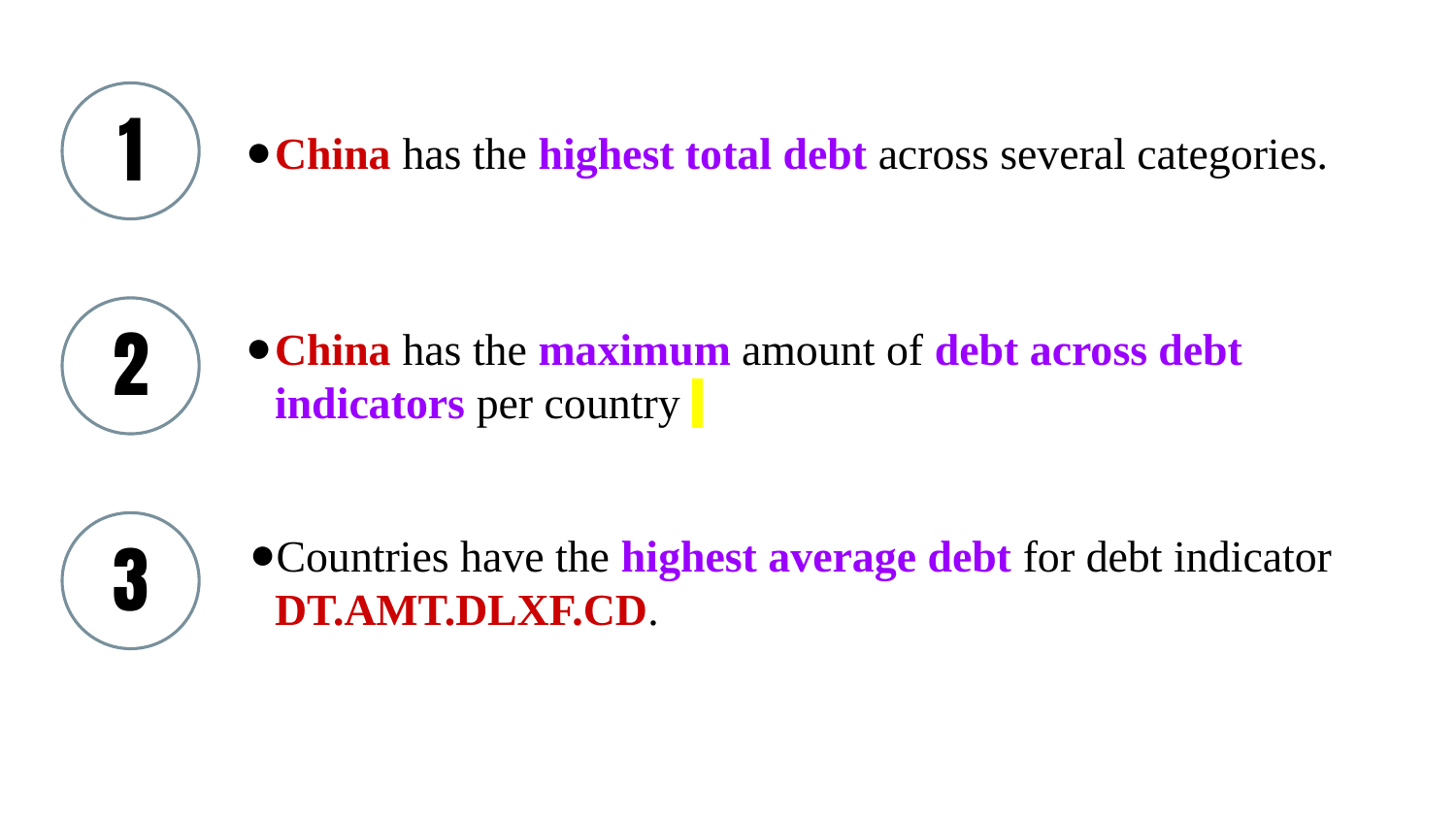

1
China has the highest total debt across several categories.

2
China has the maximum amount of debt across debt indicators per country

3
Countries have the highest average debt for debt indicator DT.AMT.DLXF.CD.